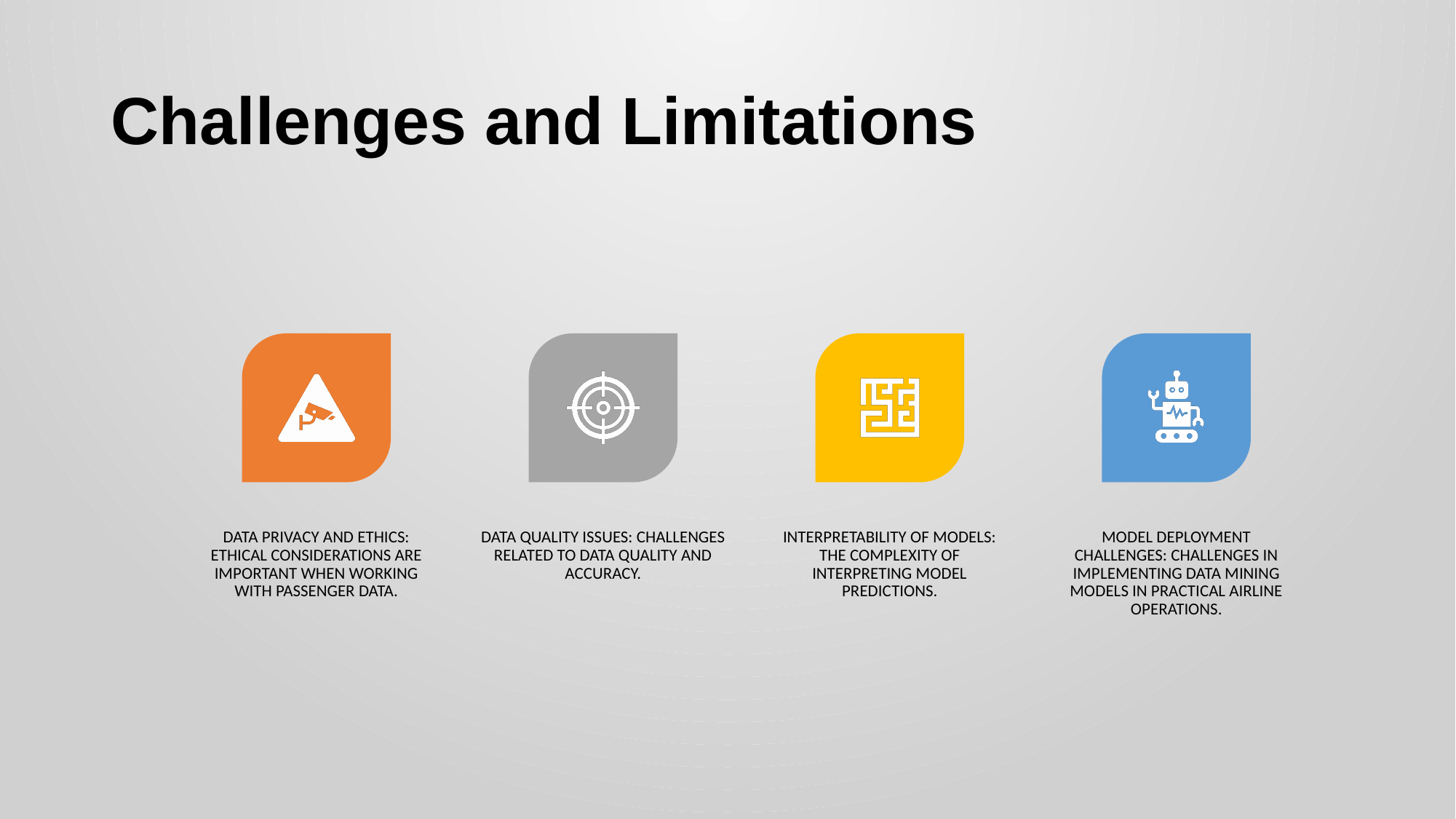

# Challenges and Limitations
Data privacy and ethics: Ethical considerations are important when working with passenger data.
Data quality issues: Challenges related to data quality and accuracy.
Interpretability of models: The complexity of interpreting model predictions.
Model deployment challenges: Challenges in implementing data mining models in practical airline operations.